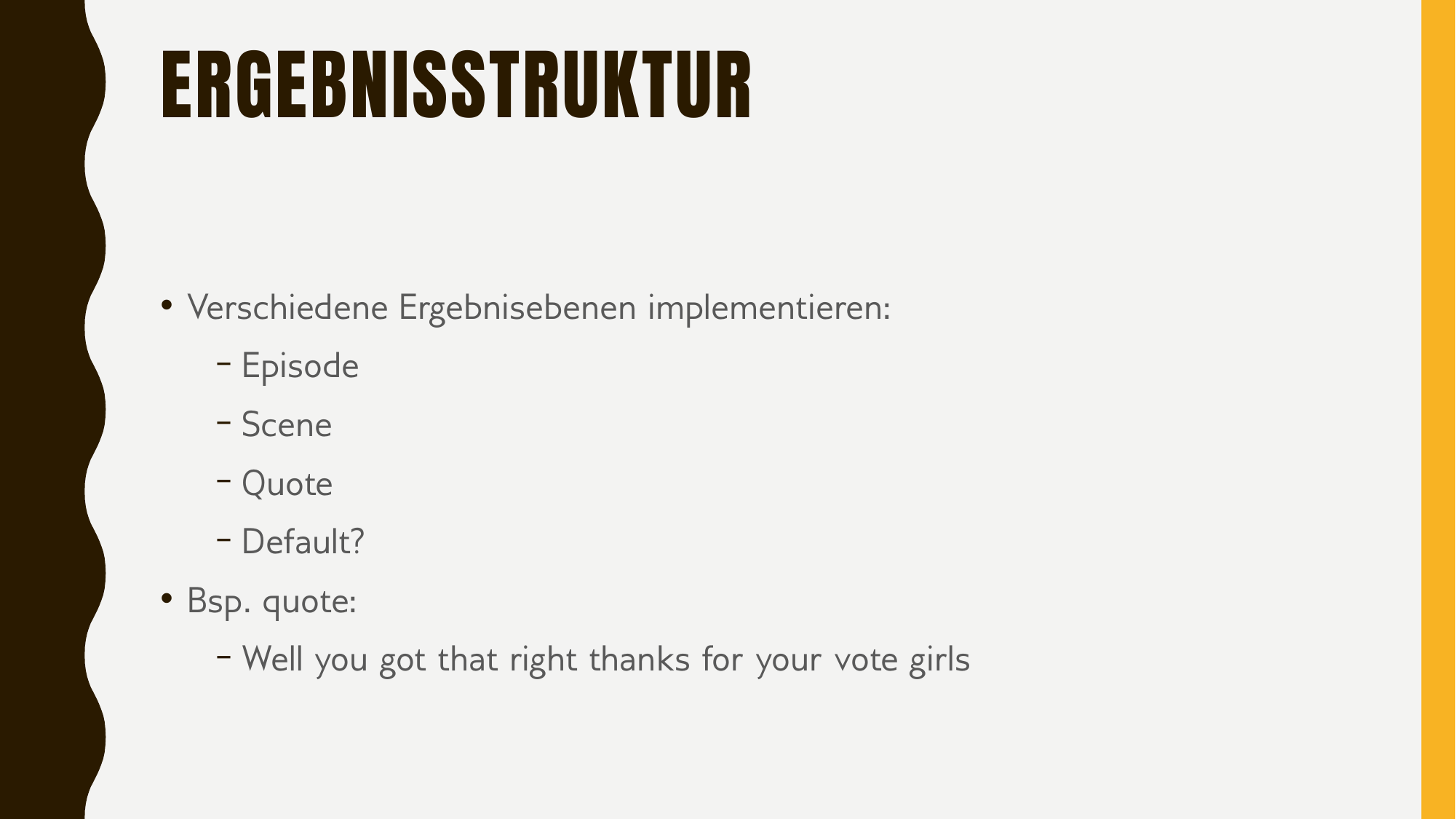

# Ergebnisstruktur
Verschiedene Ergebnisebenen implementieren:
Episode
Scene
Quote
Default?
Bsp. quote:
Well you got that right thanks for your vote girls